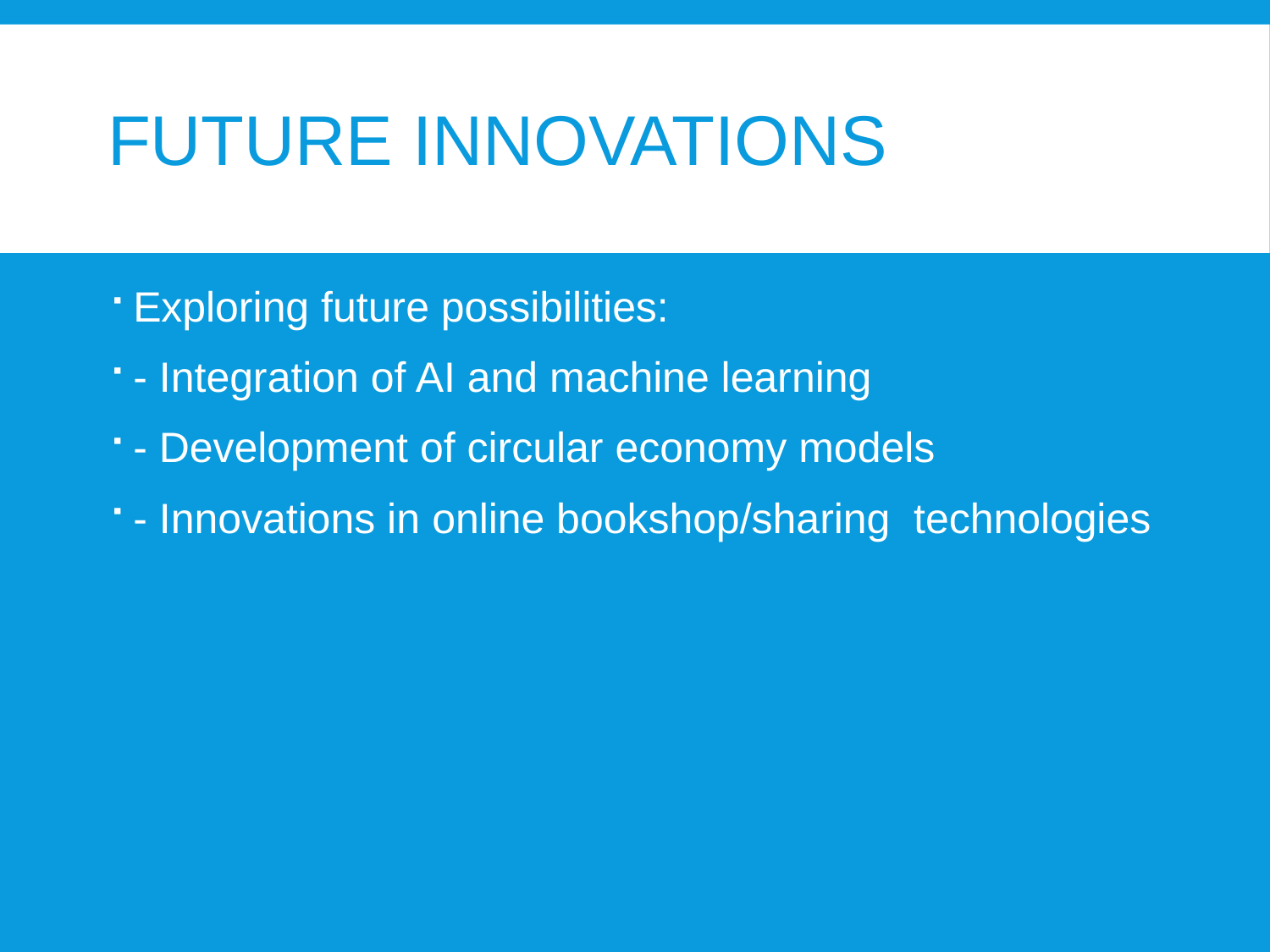

# Future Innovations
Exploring future possibilities:
- Integration of AI and machine learning
- Development of circular economy models
- Innovations in online bookshop/sharing  technologies